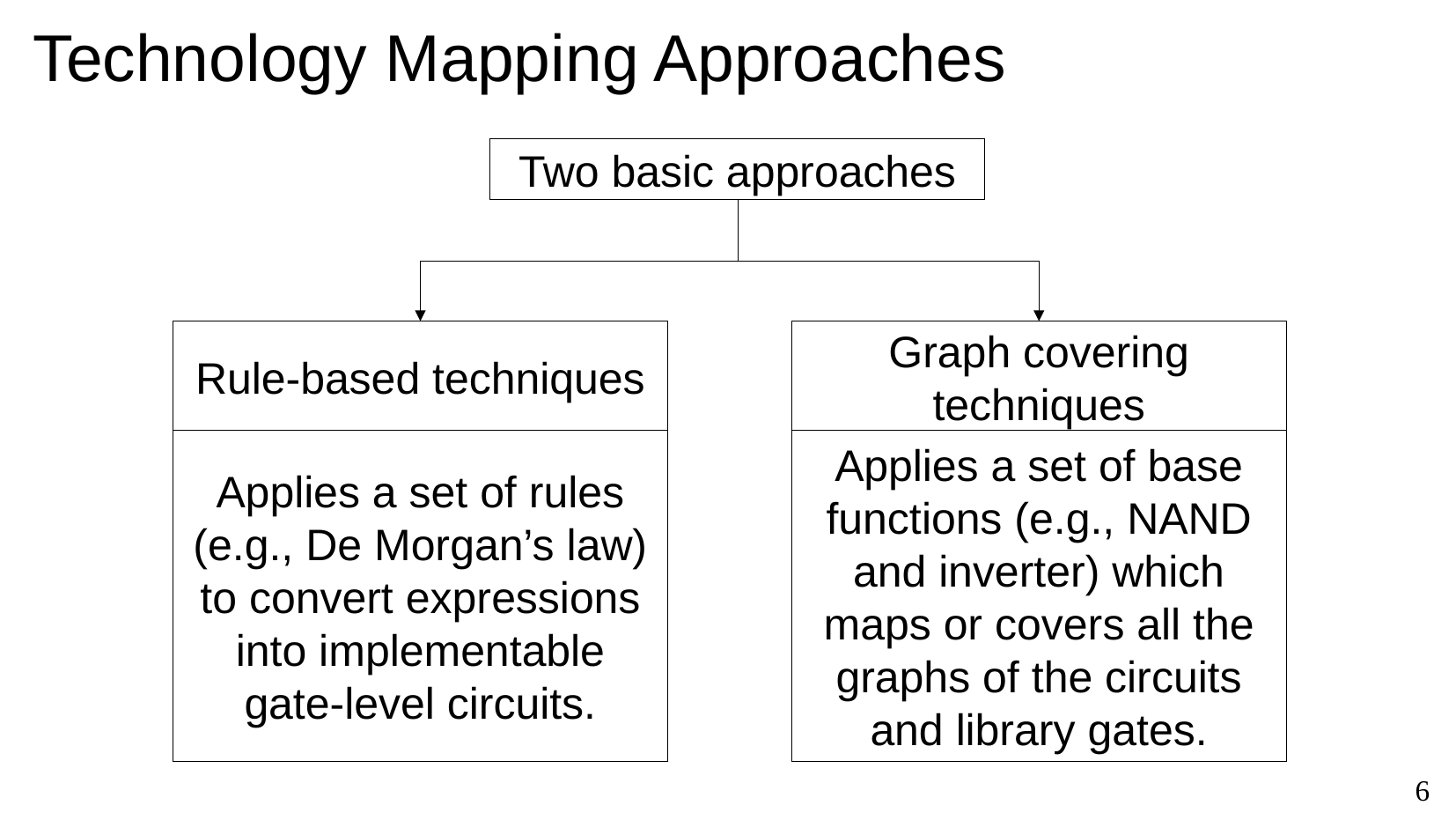

# Technology Mapping Approaches

Two basic approaches
Rule-based techniques
Graph covering techniques
Applies a set of rules (e.g., De Morgan’s law) to convert expressions into implementable gate-level circuits.
Applies a set of base functions (e.g., NAND and inverter) which maps or covers all the graphs of the circuits and library gates.
6